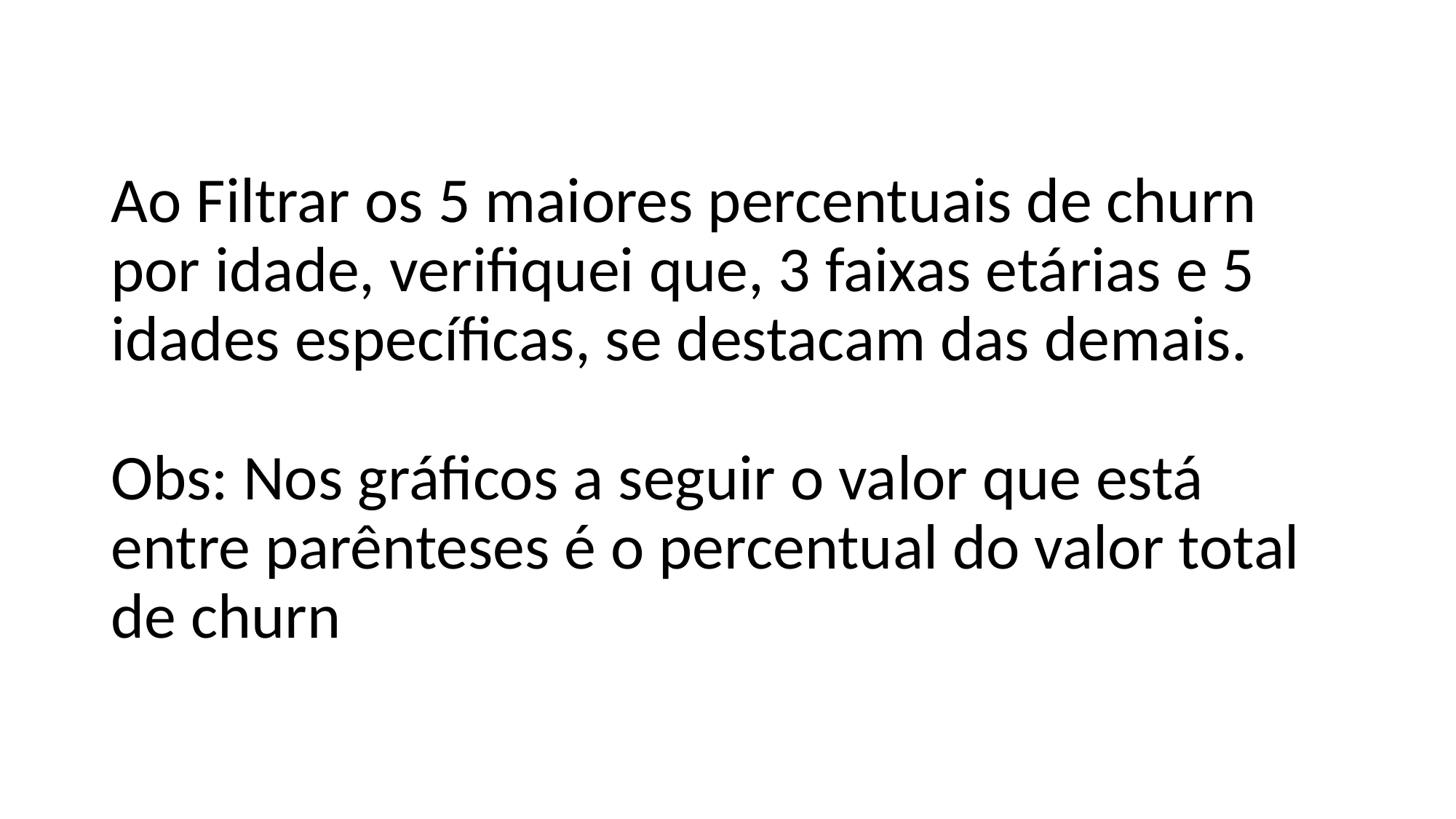

# Ao Filtrar os 5 maiores percentuais de churn por idade, verifiquei que, 3 faixas etárias e 5 idades específicas, se destacam das demais. Obs: Nos gráficos a seguir o valor que está entre parênteses é o percentual do valor total de churn